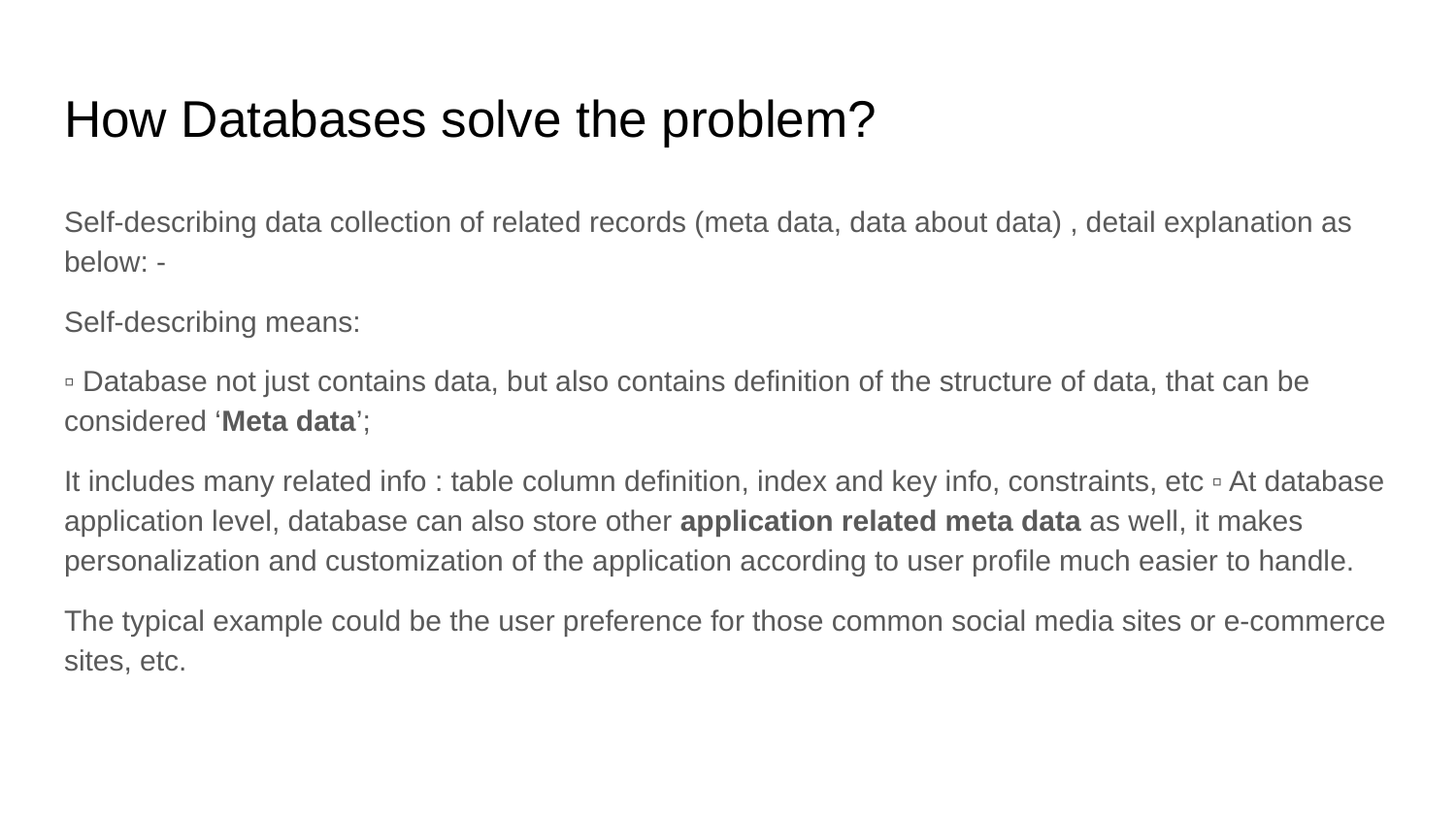

# How Databases solve the problem?
Self-describing data collection of related records (meta data, data about data) , detail explanation as below: -
Self-describing means:
▫ Database not just contains data, but also contains definition of the structure of data, that can be considered ‘Meta data’;
It includes many related info : table column definition, index and key info, constraints, etc ▫ At database application level, database can also store other application related meta data as well, it makes personalization and customization of the application according to user profile much easier to handle.
The typical example could be the user preference for those common social media sites or e-commerce sites, etc.